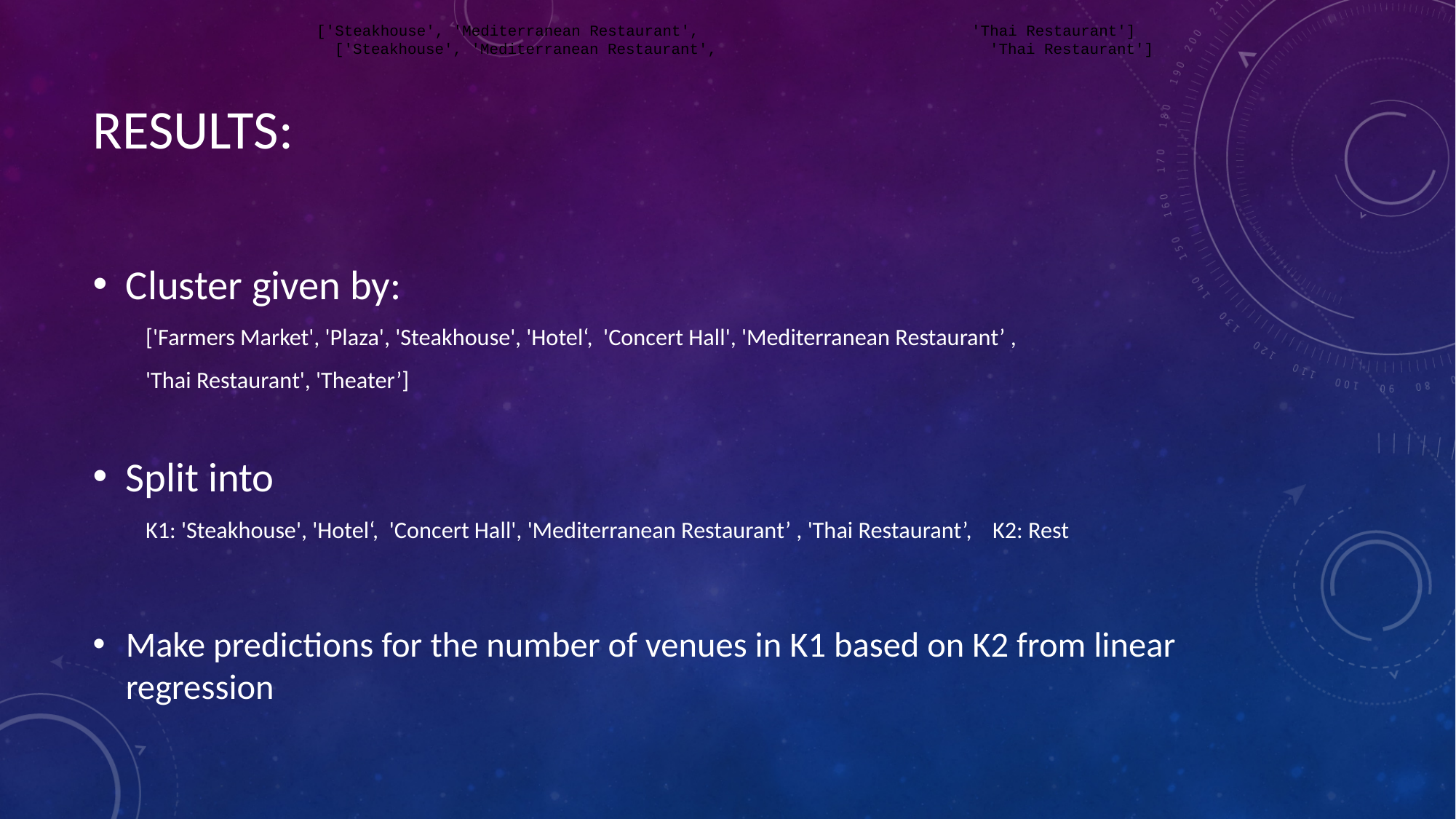

['Steakhouse', 'Mediterranean Restaurant', 			'Thai Restaurant']
['Steakhouse', 'Mediterranean Restaurant', 			'Thai Restaurant']
# Results:

Cluster given by:
['Farmers Market', 'Plaza', 'Steakhouse', 'Hotel‘,  'Concert Hall', 'Mediterranean Restaurant’ ,
'Thai Restaurant', 'Theater’]

Split into
K1: 'Steakhouse', 'Hotel‘,  'Concert Hall', 'Mediterranean Restaurant’ , 'Thai Restaurant’, 		K2: Rest

Make predictions for the number of venues in K1 based on K2 from linear regression